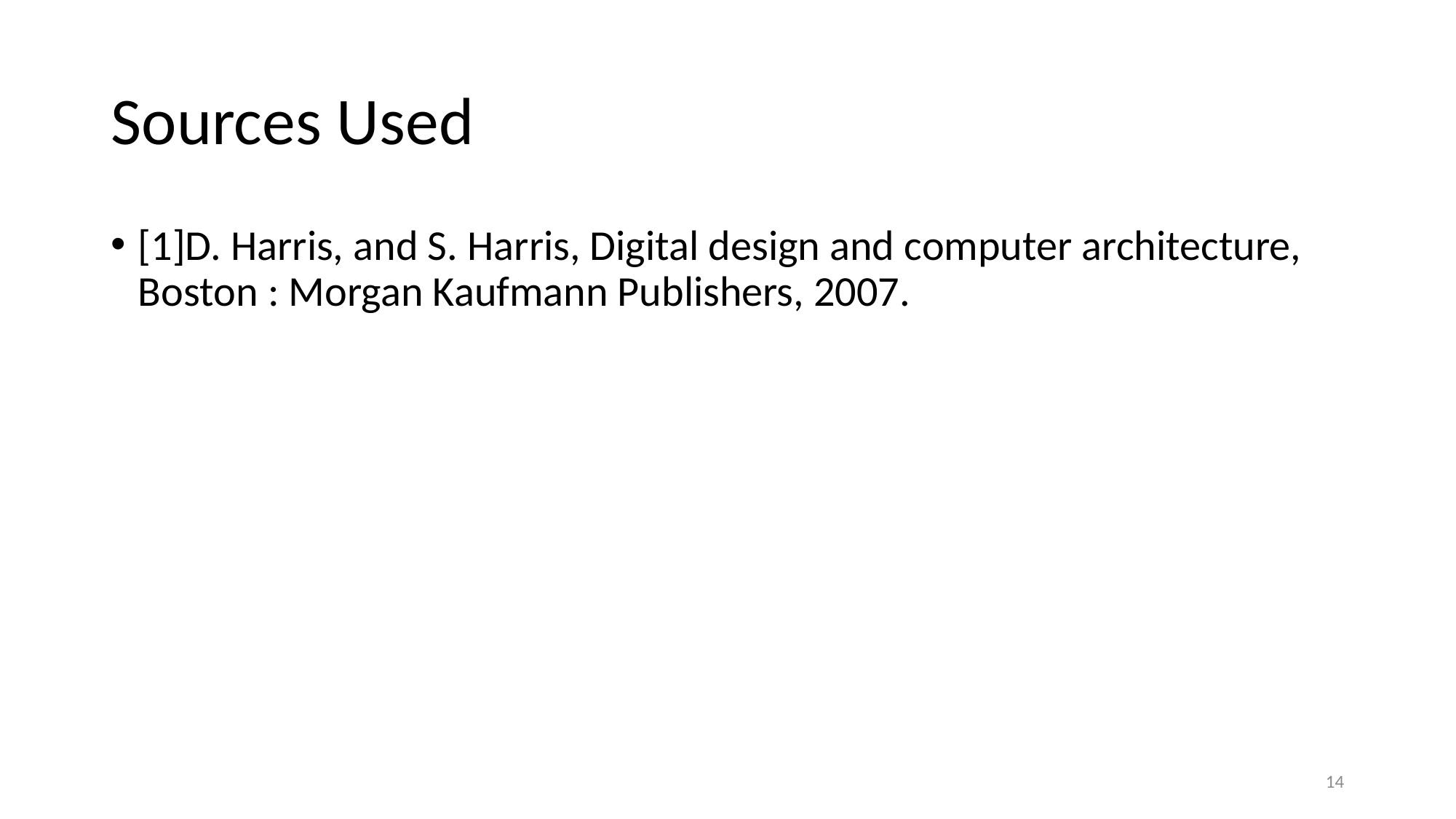

# Sources Used
[1]D. Harris, and S. Harris, Digital design and computer architecture, Boston : Morgan Kaufmann Publishers, 2007.

14